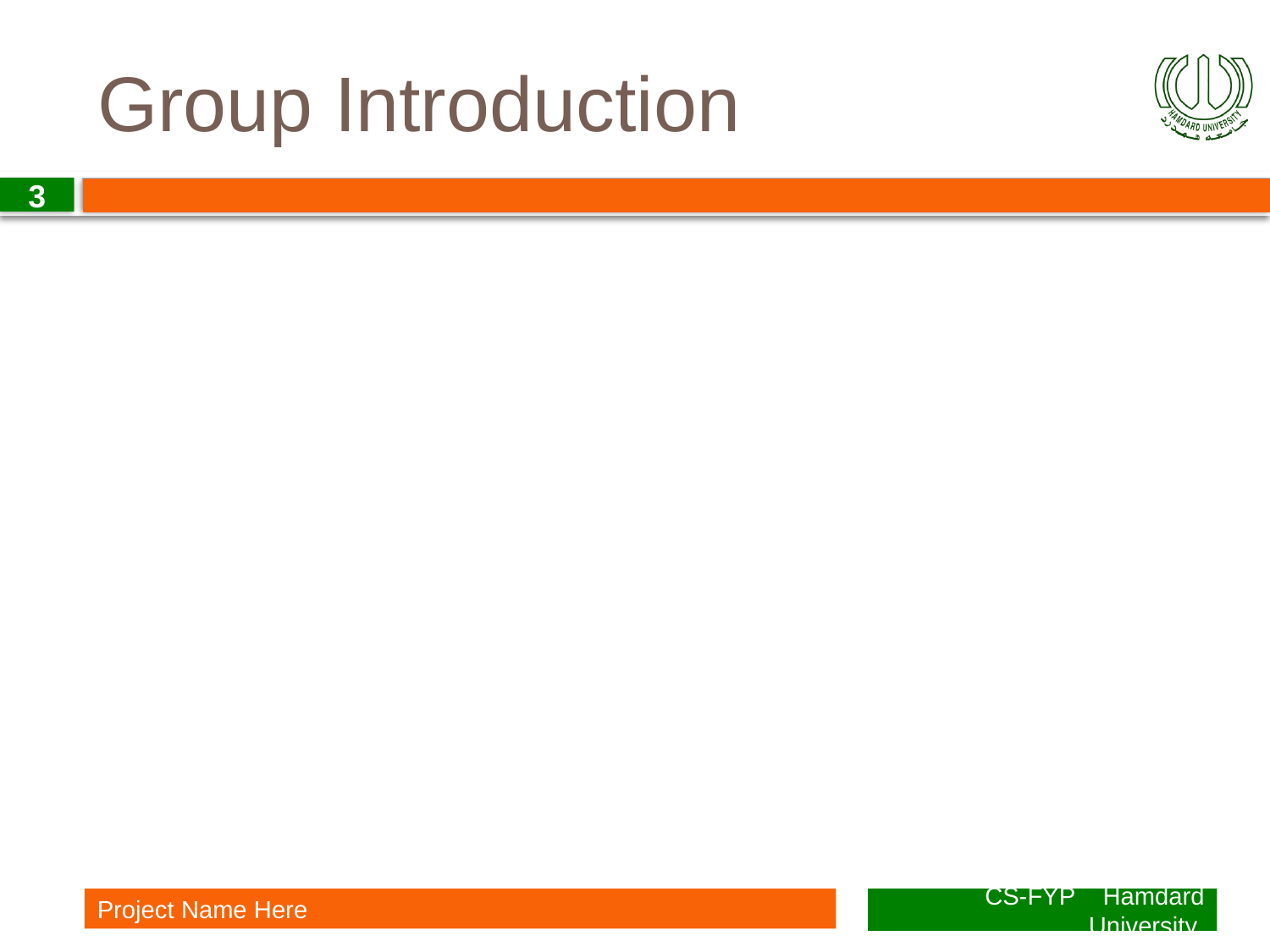

# Group Introduction
3

Project Name Here
CS-FYP    Hamdard University